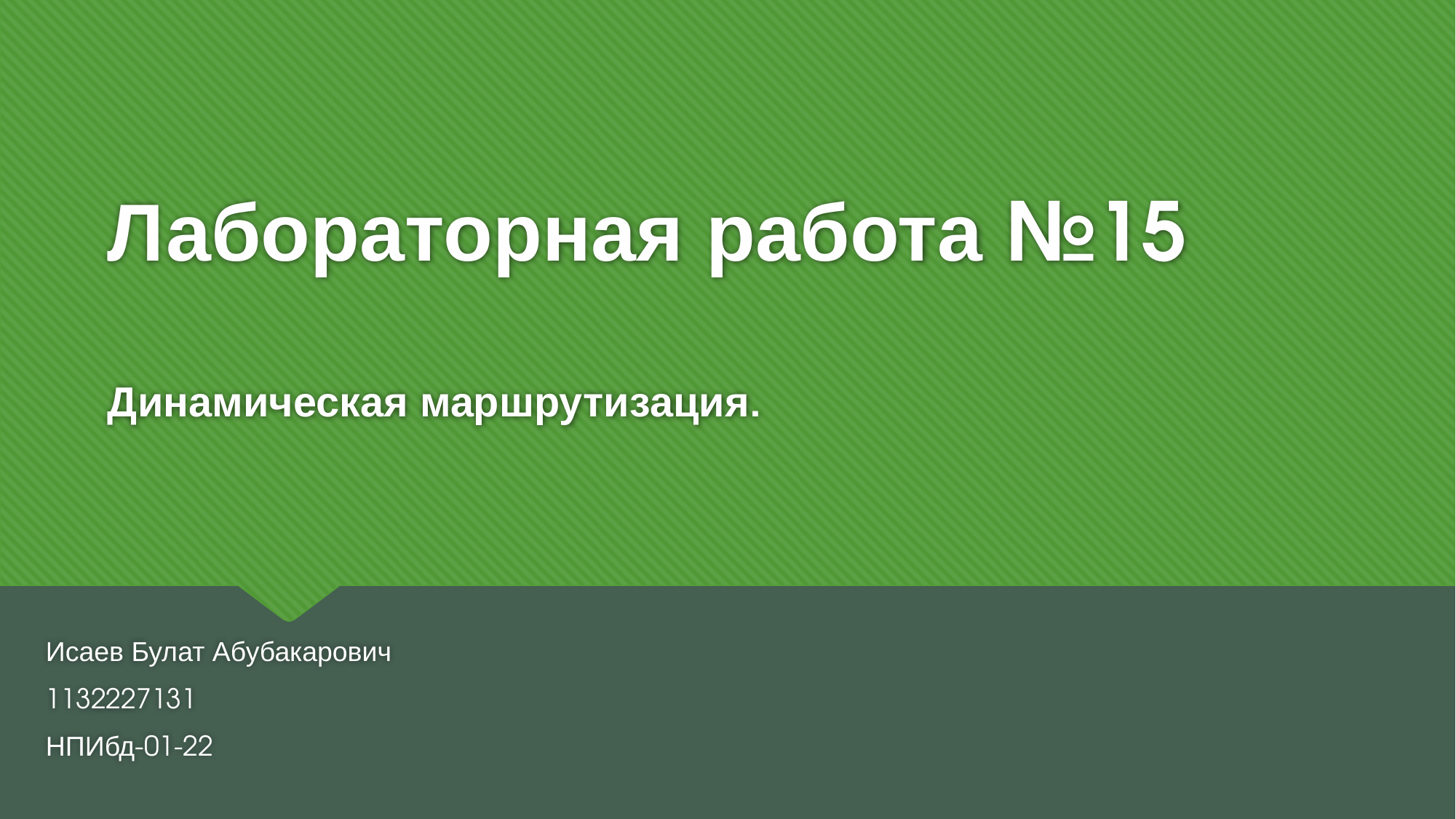

# Лабораторная работа №15 Динамическая маршрутизация.
Исаев Булат Абубакарович
1132227131
НПИбд-01-22